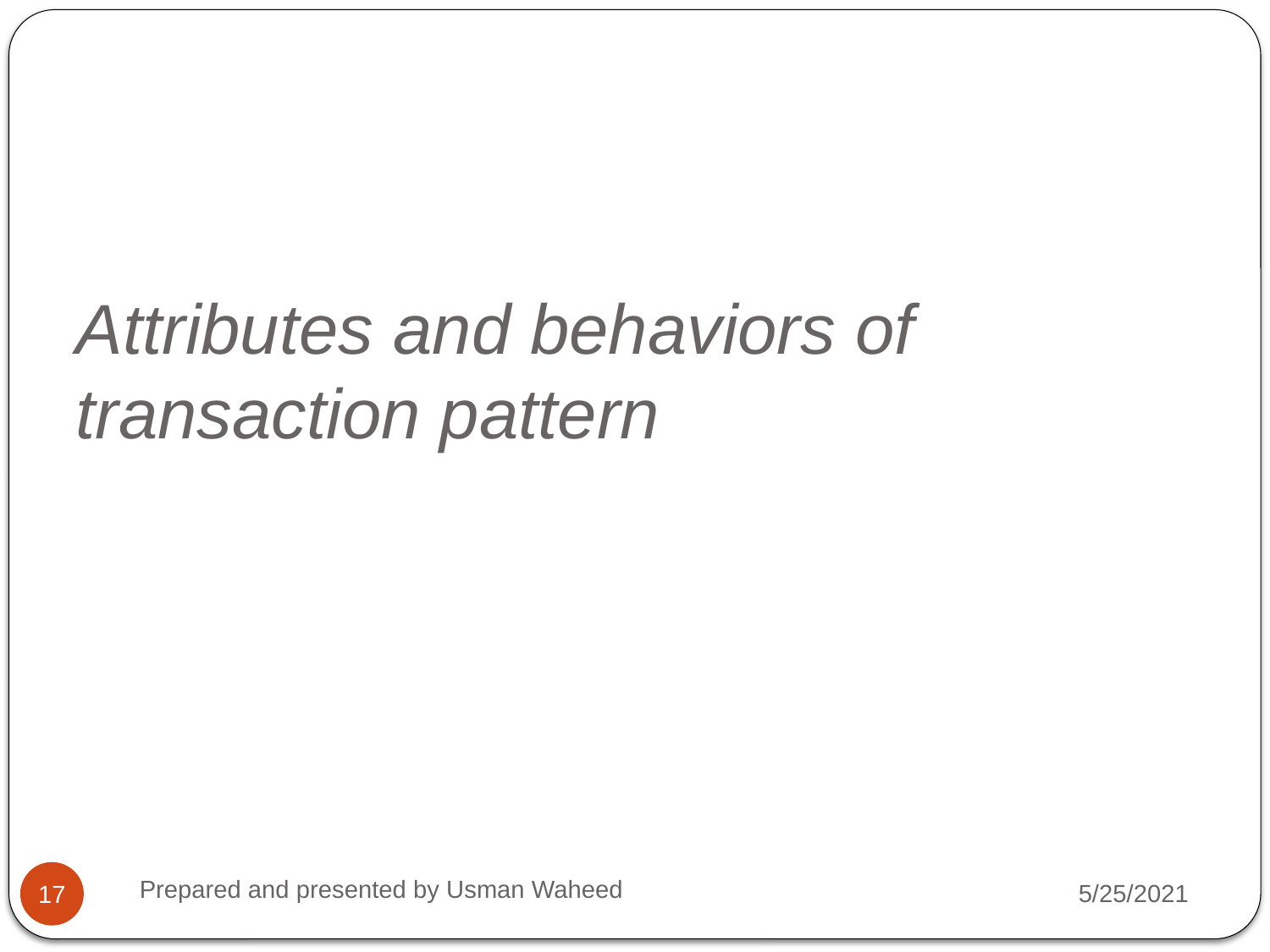

# Attributes and behaviors of transaction pattern
Prepared and presented by Usman Waheed
5/25/2021
17